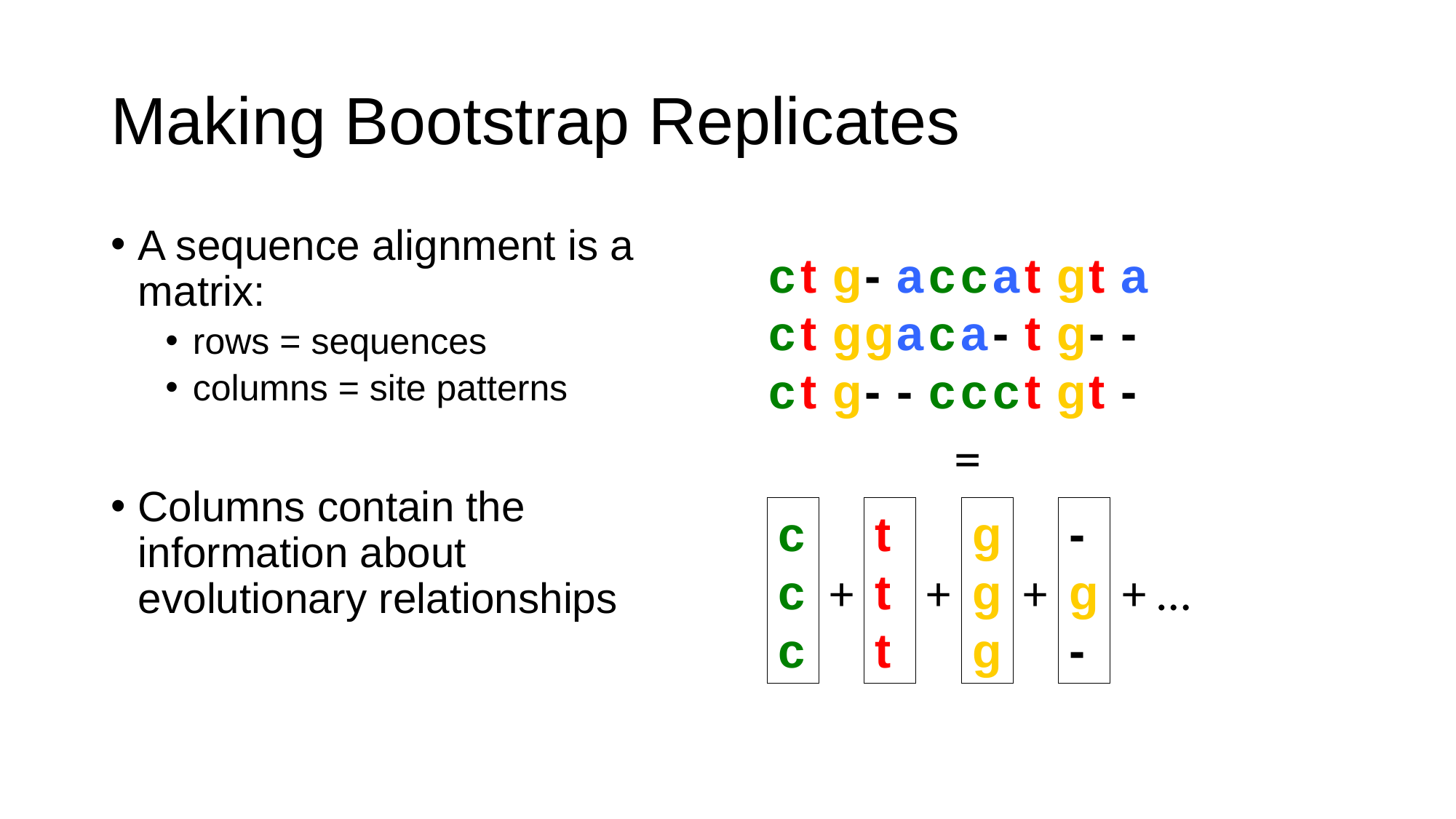

# Making Bootstrap Replicates
A sequence alignment is a matrix:
rows = sequences
columns = site patterns

Columns contain the information about evolutionary relationships
c
c
c
t
t
t
g
g
g
-
g
-
a
a
-
c
c
c
c
a
c
a
-
c
t
t
t
g
g
g
t
-
t
a
-
-
=
c
c
c
t
t
t
g
g
g
-
g
-
+
+
+
+ …